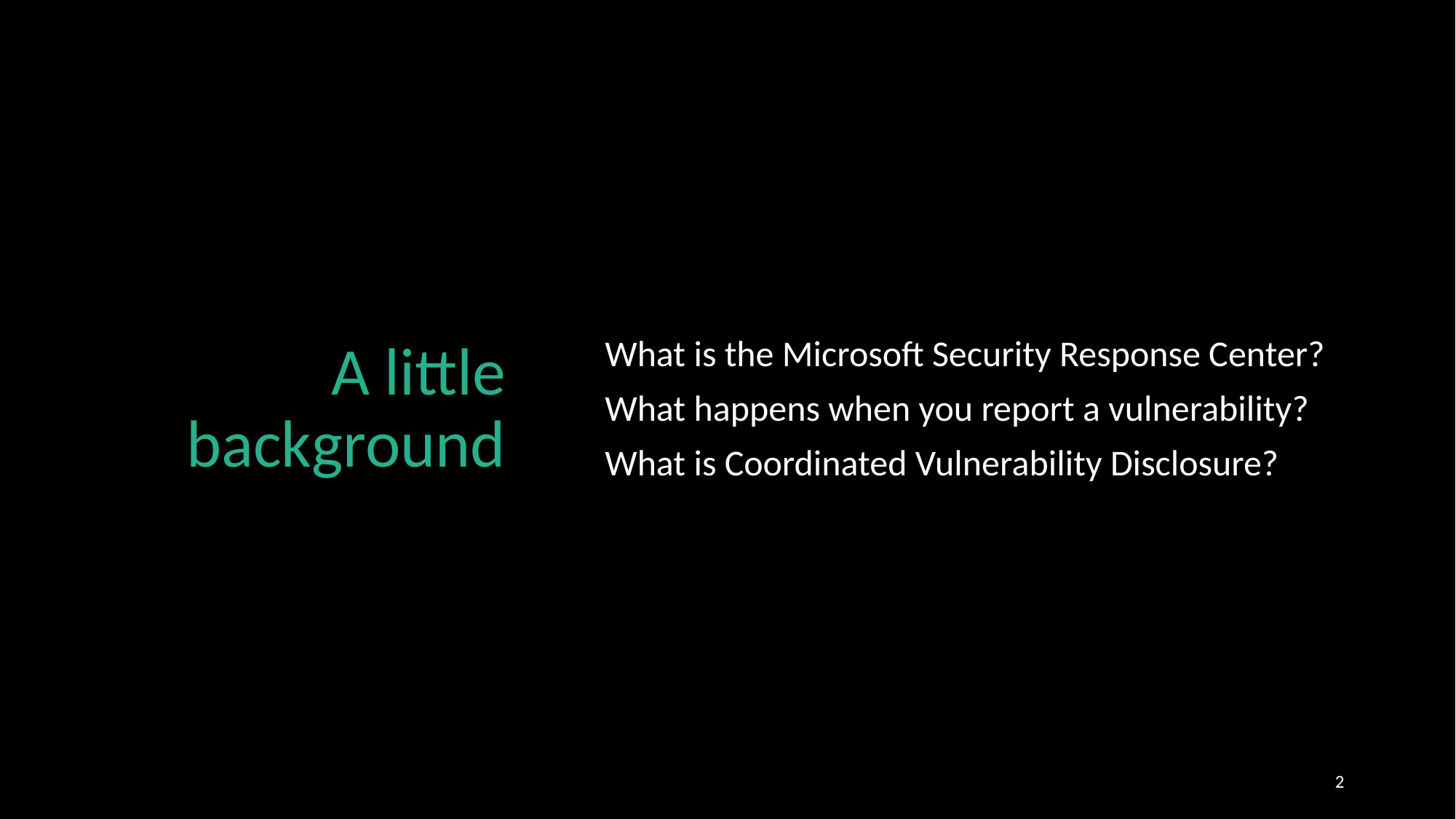

# A little background
What is the Microsoft Security Response Center?
What happens when you report a vulnerability?
What is Coordinated Vulnerability Disclosure?
2